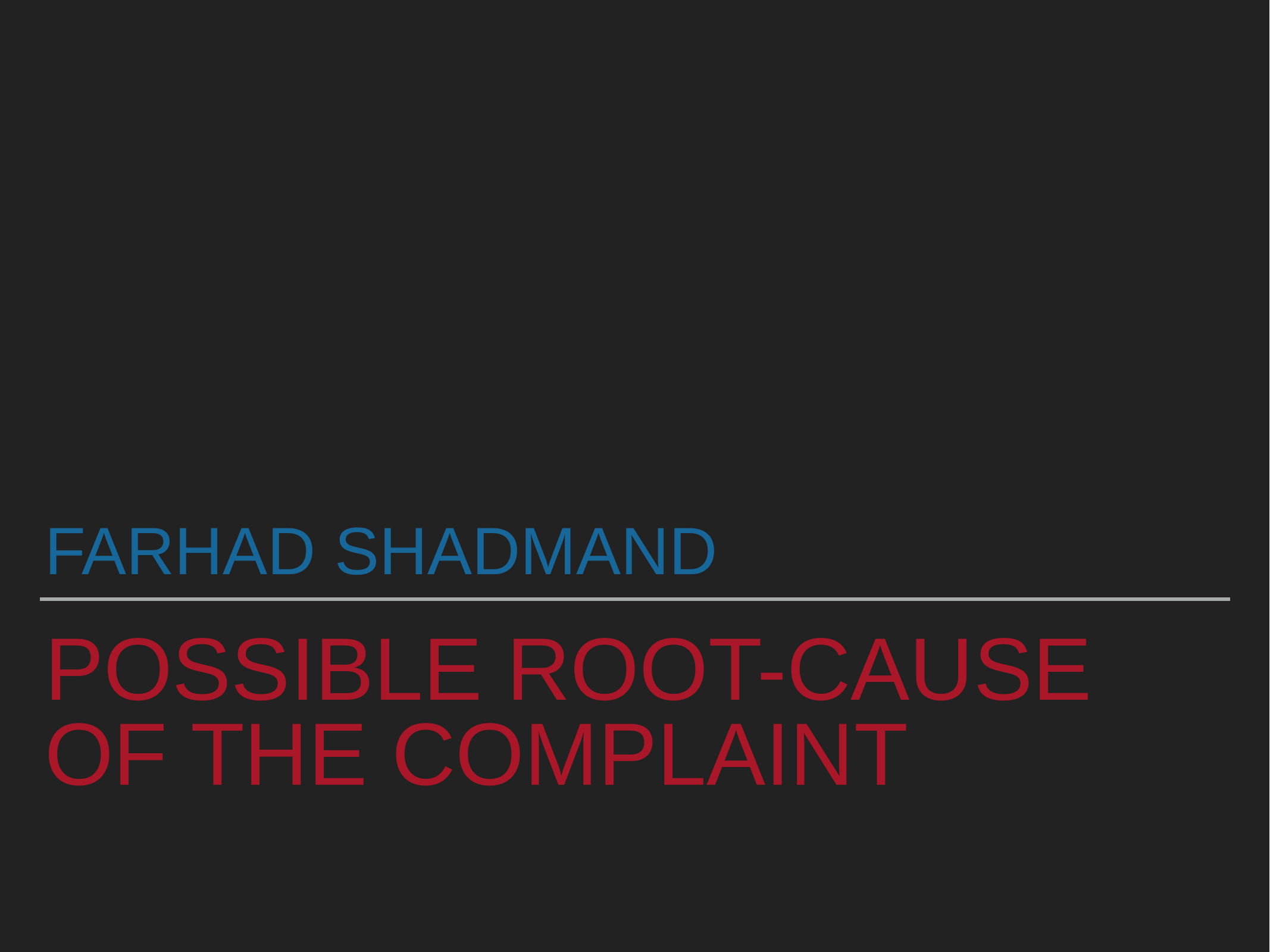

Farhad shadmand
# Possible root-cause of the complaint